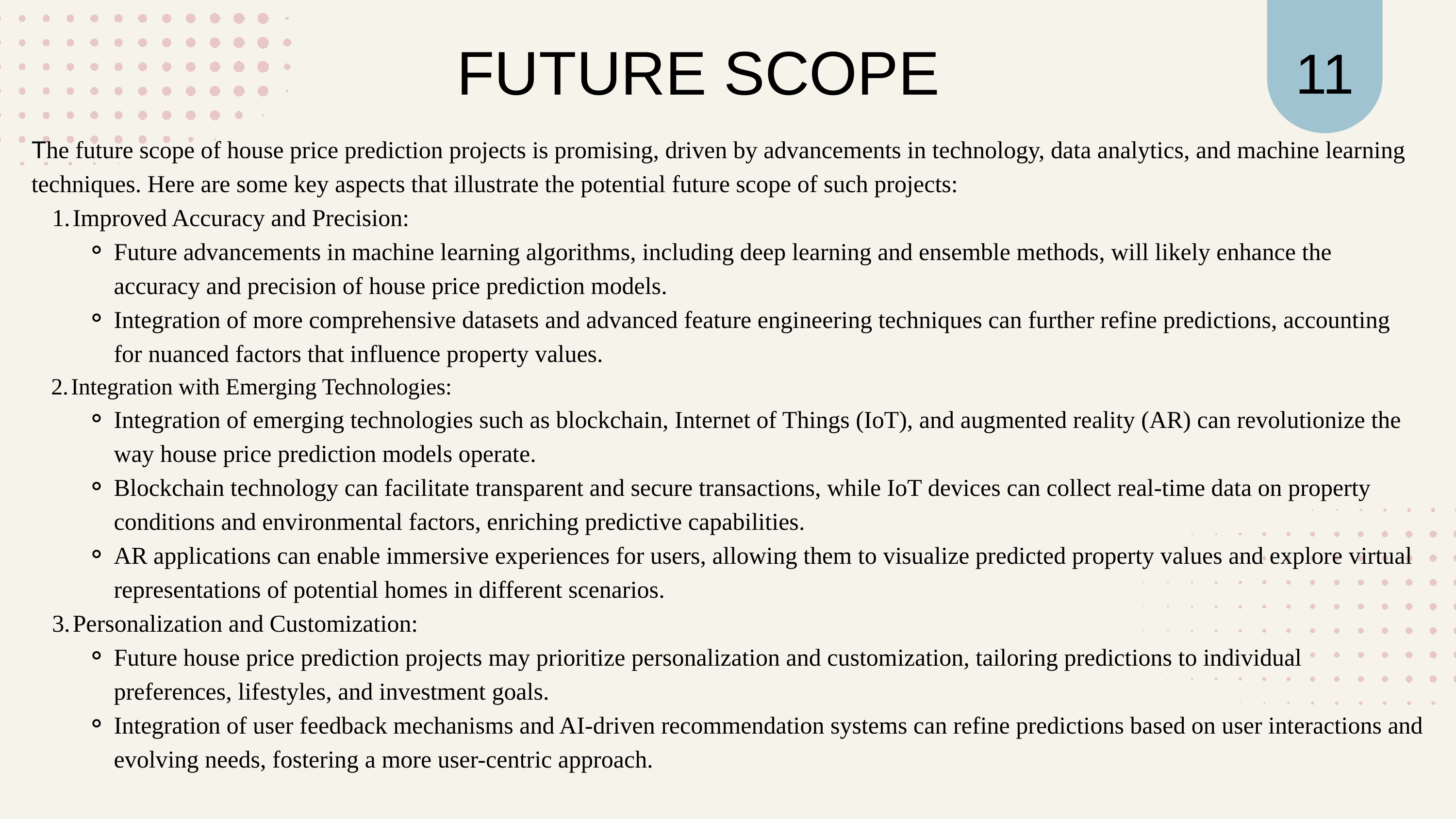

11

FUTURE SCOPE
The future scope of house price prediction projects is promising, driven by advancements in technology, data analytics, and machine learning techniques. Here are some key aspects that illustrate the potential future scope of such projects:
Improved Accuracy and Precision:
Future advancements in machine learning algorithms, including deep learning and ensemble methods, will likely enhance the accuracy and precision of house price prediction models.
Integration of more comprehensive datasets and advanced feature engineering techniques can further refine predictions, accounting for nuanced factors that influence property values.
Integration with Emerging Technologies:
Integration of emerging technologies such as blockchain, Internet of Things (IoT), and augmented reality (AR) can revolutionize the way house price prediction models operate.
Blockchain technology can facilitate transparent and secure transactions, while IoT devices can collect real-time data on property conditions and environmental factors, enriching predictive capabilities.
AR applications can enable immersive experiences for users, allowing them to visualize predicted property values and explore virtual representations of potential homes in different scenarios.
Personalization and Customization:
Future house price prediction projects may prioritize personalization and customization, tailoring predictions to individual preferences, lifestyles, and investment goals.
Integration of user feedback mechanisms and AI-driven recommendation systems can refine predictions based on user interactions and evolving needs, fostering a more user-centric approach.